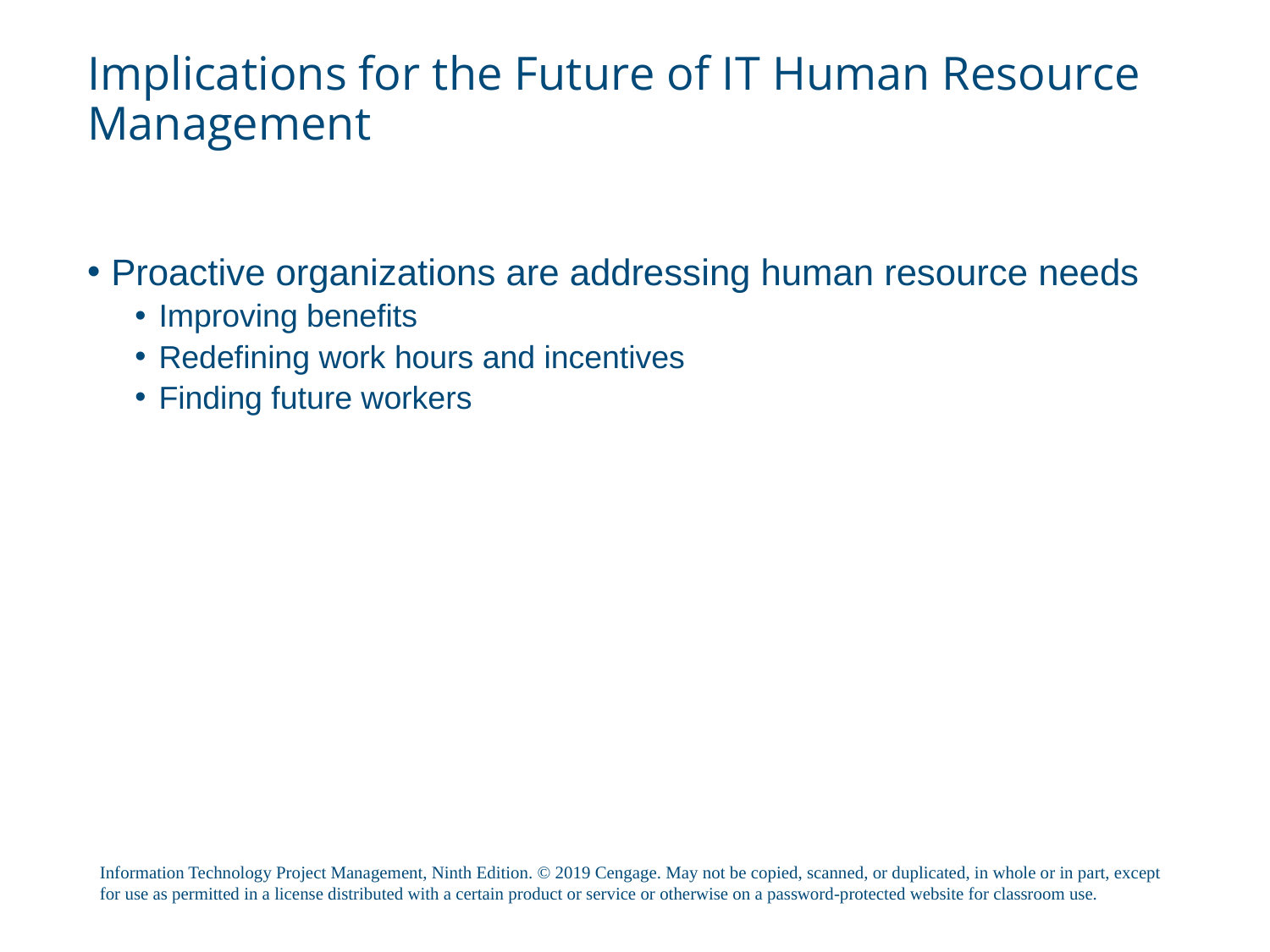

# Implications for the Future of IT Human Resource Management
Proactive organizations are addressing human resource needs
Improving benefits
Redefining work hours and incentives
Finding future workers
Information Technology Project Management, Ninth Edition. © 2019 Cengage. May not be copied, scanned, or duplicated, in whole or in part, except for use as permitted in a license distributed with a certain product or service or otherwise on a password-protected website for classroom use.